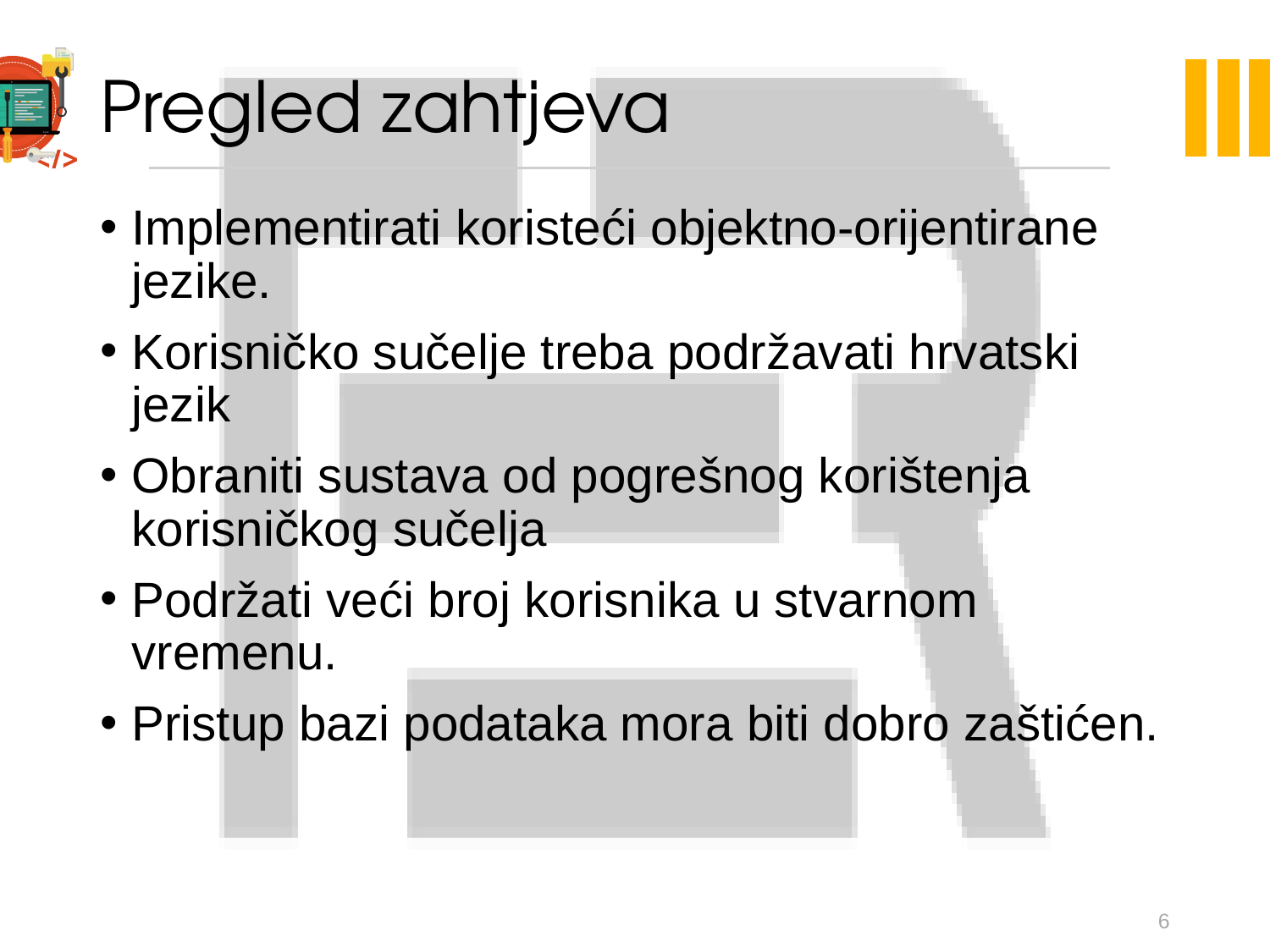

# Pregled zahtjeva
Implementirati koristeći objektno-orijentirane jezike.
Korisničko sučelje treba podržavati hrvatski jezik
Obraniti sustava od pogrešnog korištenja korisničkog sučelja
Podržati veći broj korisnika u stvarnom vremenu.
Pristup bazi podataka mora biti dobro zaštićen.
6